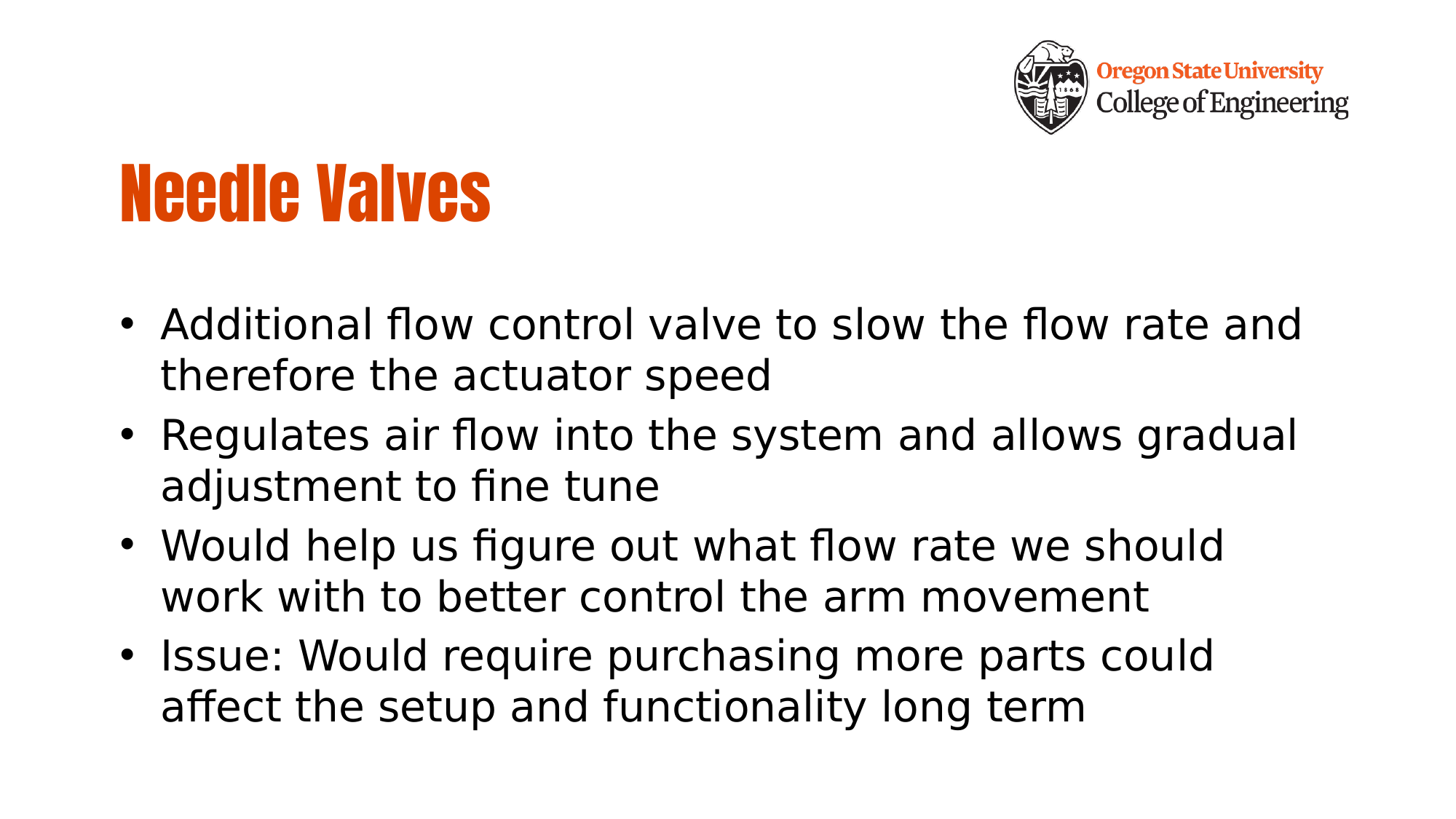

# Needle Valves
Additional flow control valve to slow the flow rate and therefore the actuator speed
Regulates air flow into the system and allows gradual adjustment to fine tune
Would help us figure out what flow rate we should work with to better control the arm movement
Issue: Would require purchasing more parts could affect the setup and functionality long term